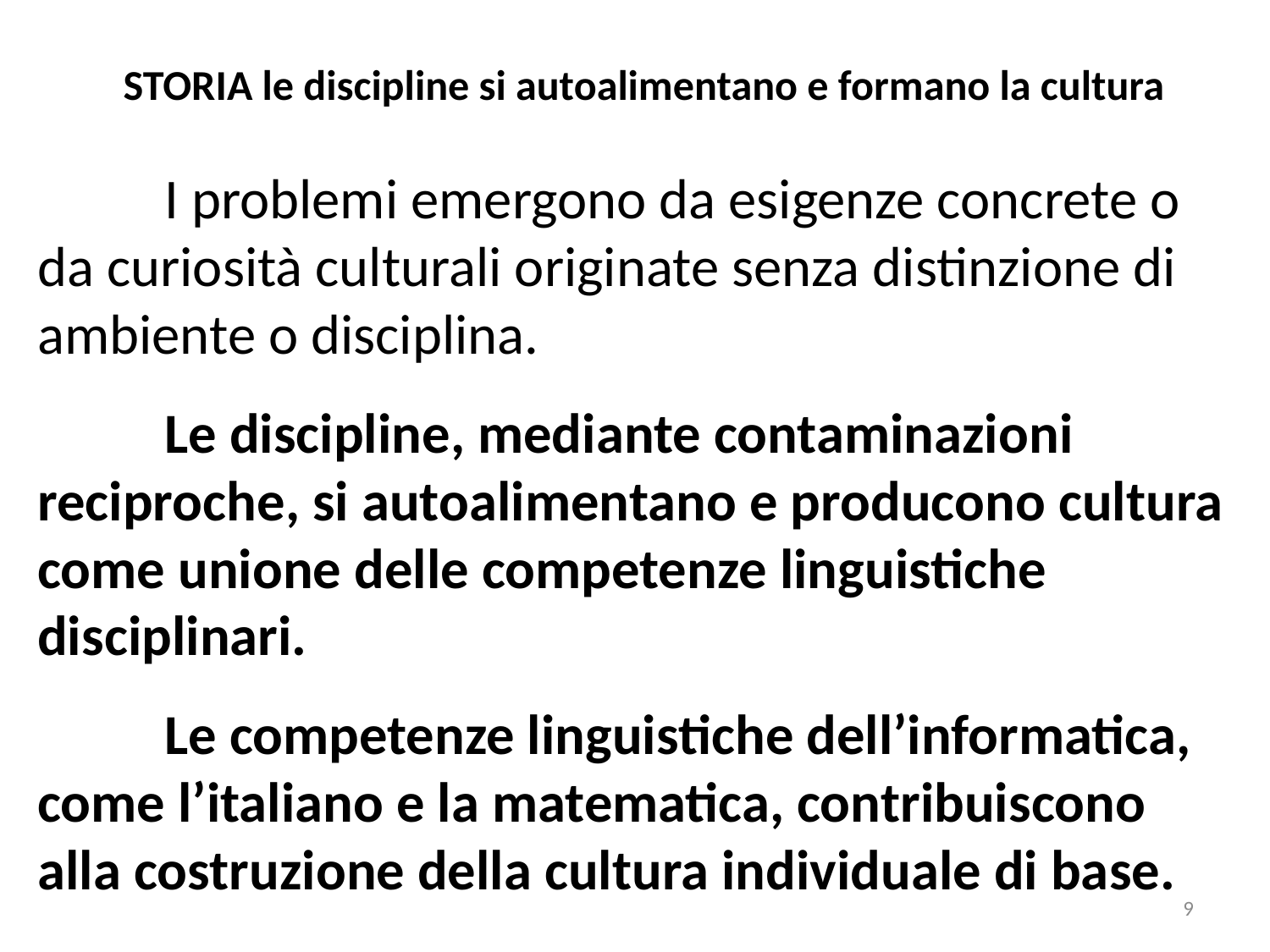

# STORIA le discipline si autoalimentano e formano la cultura
	I problemi emergono da esigenze concrete o da curiosità culturali originate senza distinzione di ambiente o disciplina.

	Le discipline, mediante contaminazioni reciproche, si autoalimentano e producono cultura come unione delle competenze linguistiche disciplinari.

	Le competenze linguistiche dell’informatica, come l’italiano e la matematica, contribuiscono alla costruzione della cultura individuale di base.

9